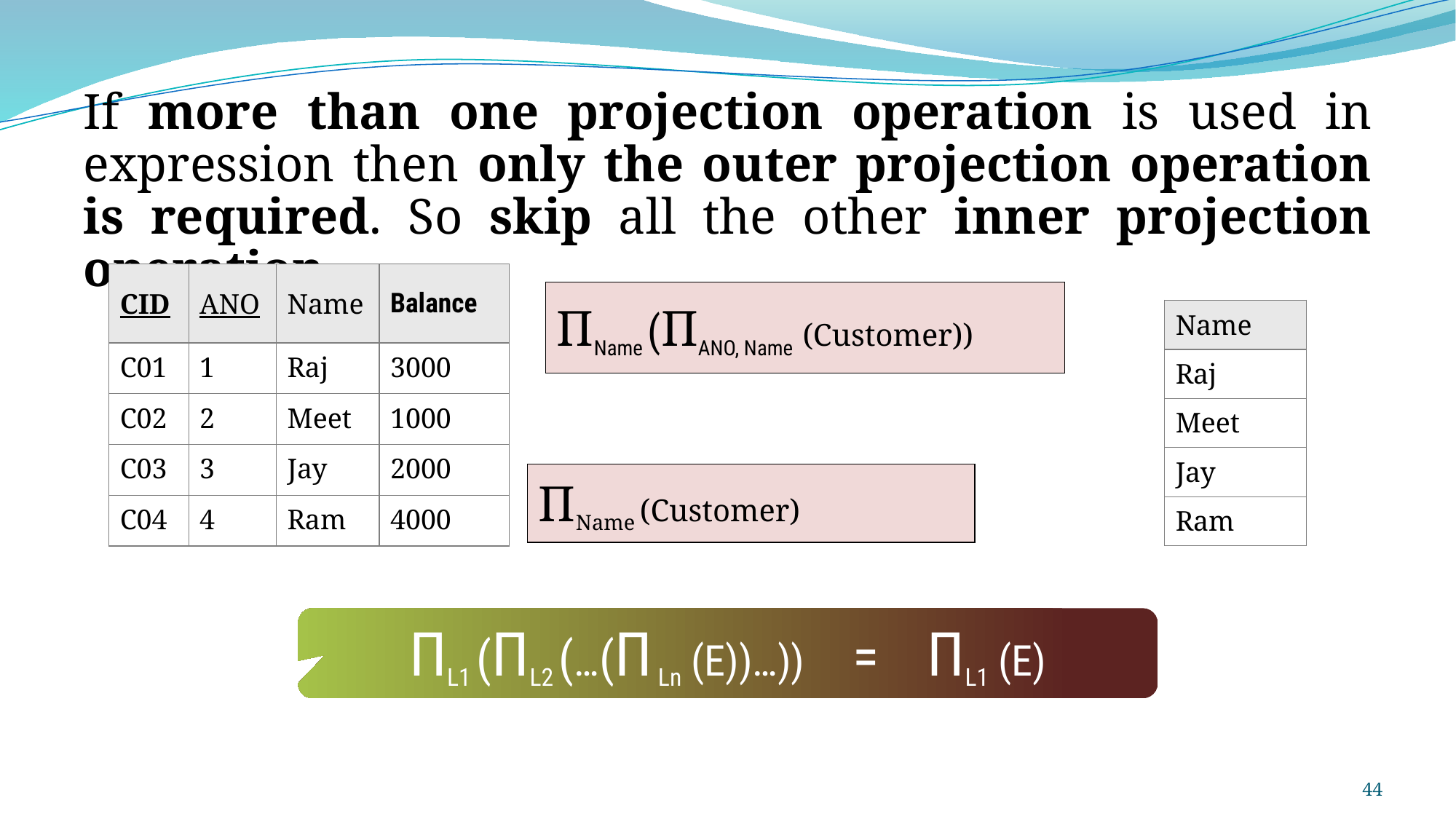

If more than one projection operation is used in expression then only the outer projection operation is required. So skip all the other inner projection operation.

| CID | ANO | Name | Balance |
| --- | --- | --- | --- |
| C01 | 1 | Raj | 3000 |
| C02 | 2 | Meet | 1000 |
| C03 | 3 | Jay | 2000 |
| C04 | 4 | Ram | 4000 |
| ΠName (ΠANO, Name (Customer)) |
| --- |
| Name |
| --- |
| Raj |
| Meet |
| Jay |
| Ram |
| ΠName (Customer) |
| --- |
ΠL1 (ΠL2 (…(Π Ln (E))…))     =     ΠL1 (E)
44